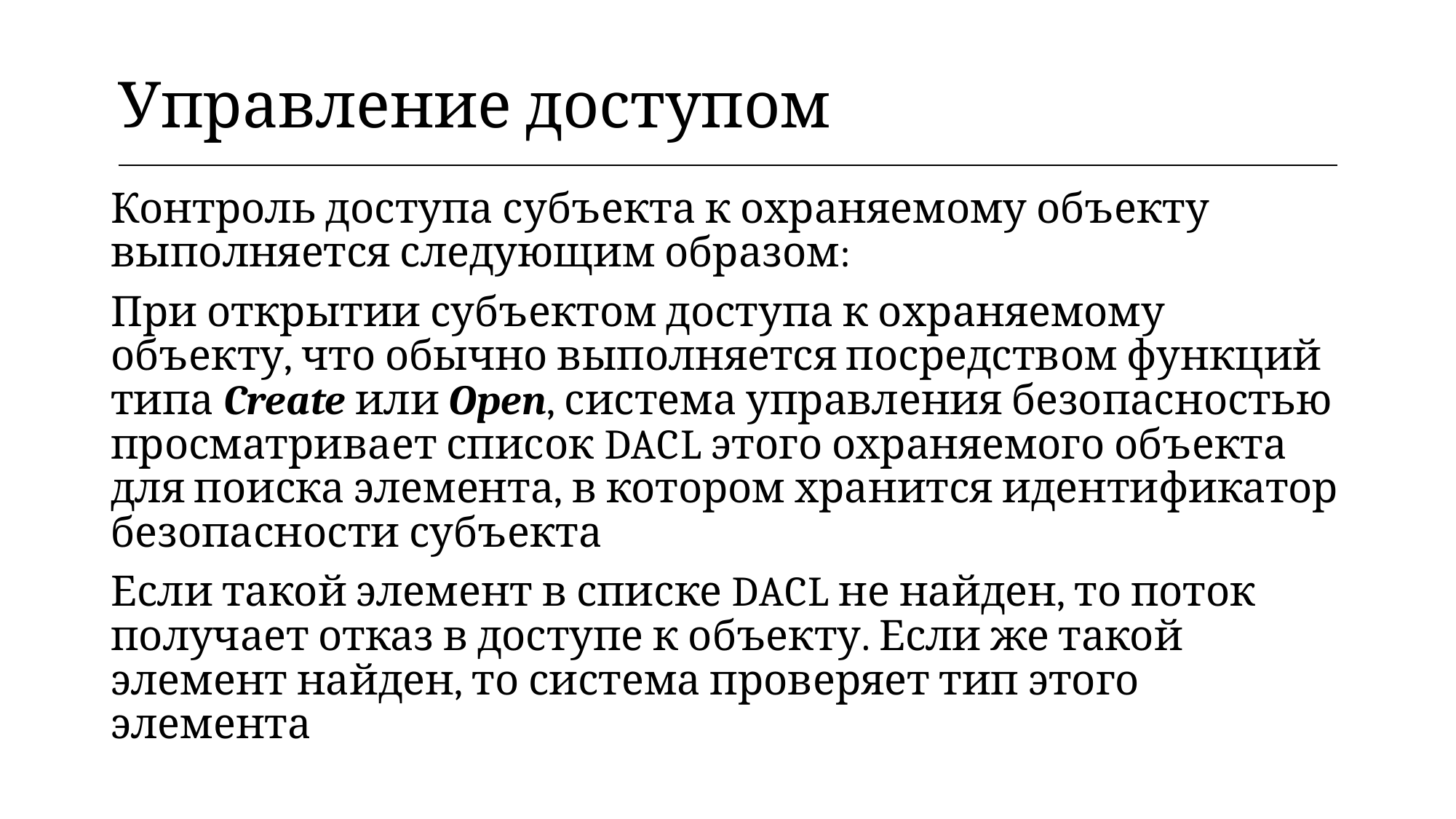

| Управление доступом |
| --- |
Контроль доступа субъекта к охраняемому объекту выполняется следующим образом:
При открытии субъектом доступа к охраняемому объекту, что обычно выполняется посредством функций типа Create или Open, система управления безопасностью просматривает список DACL этого охраняемого объекта для поиска элемента, в котором хранится идентификатор безопасности субъекта
Если такой элемент в списке DACL не найден, то поток получает отказ в доступе к объекту. Если же такой элемент найден, то система проверяет тип этого элемента